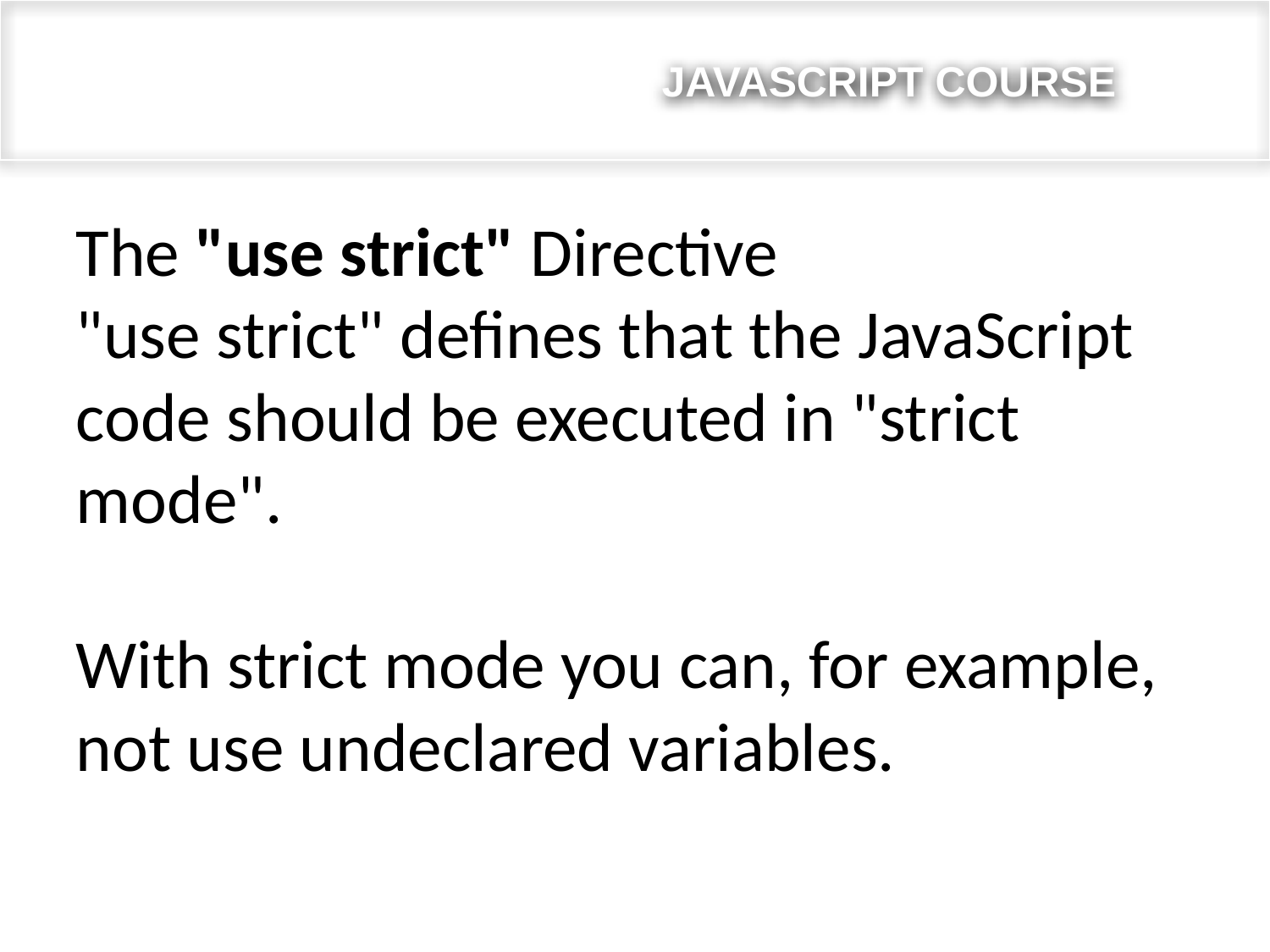

# JAVASCRIPT COURSE
The "use strict" Directive
"use strict" defines that the JavaScript code should be executed in "strict mode".

With strict mode you can, for example, not use undeclared variables.